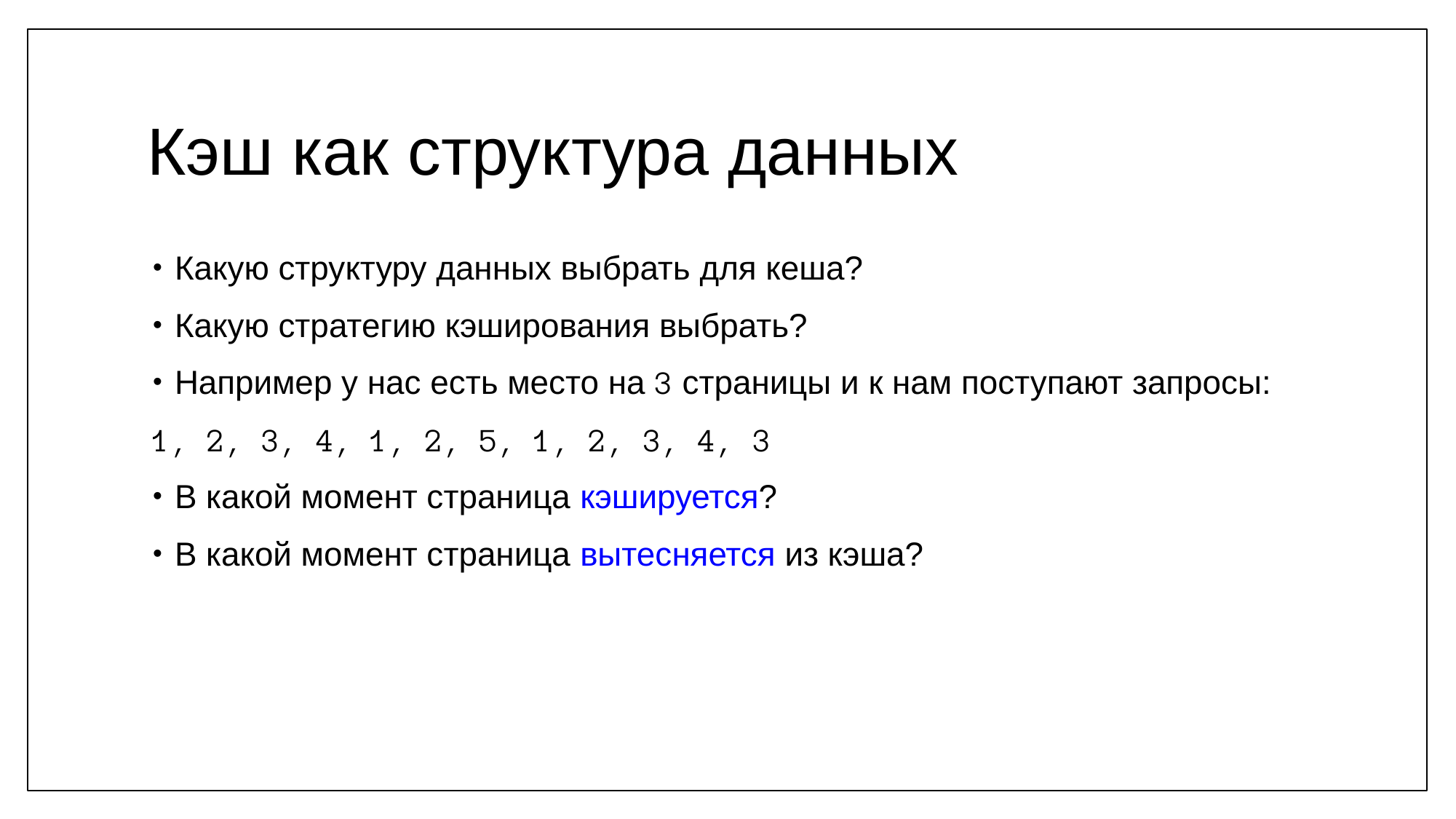

# Кэш как структура данных
Какую структуру данных выбрать для кеша?
Какую стратегию кэширования выбрать?
Например у нас есть место на 3 страницы и к нам поступают запросы:
1, 2, 3, 4, 1, 2, 5, 1, 2, 3, 4, 3
В какой момент страница кэшируется?
В какой момент страница вытесняется из кэша?